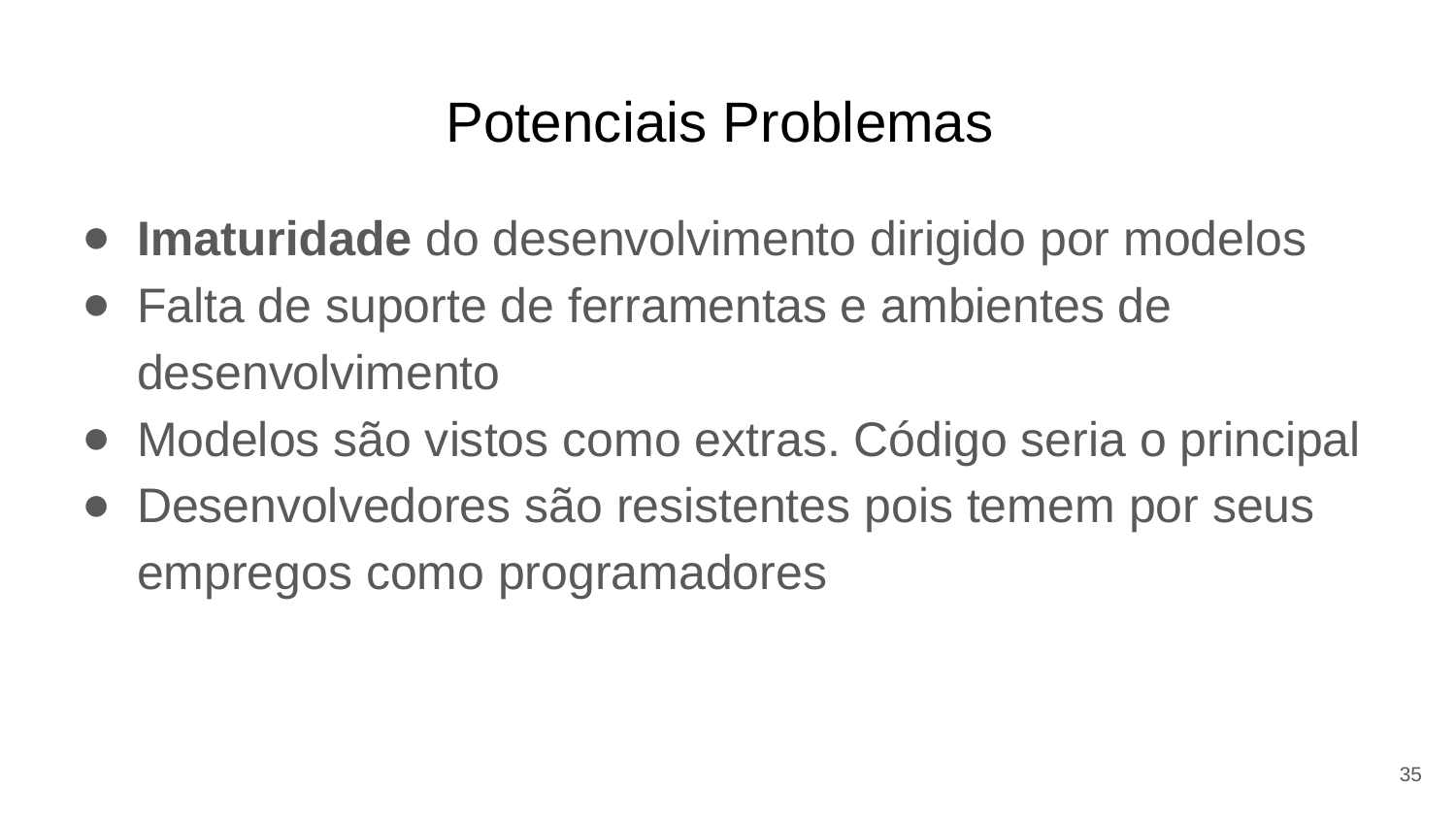

# Potenciais Problemas
Imaturidade do desenvolvimento dirigido por modelos
Falta de suporte de ferramentas e ambientes de desenvolvimento
Modelos são vistos como extras. Código seria o principal
Desenvolvedores são resistentes pois temem por seus empregos como programadores

35